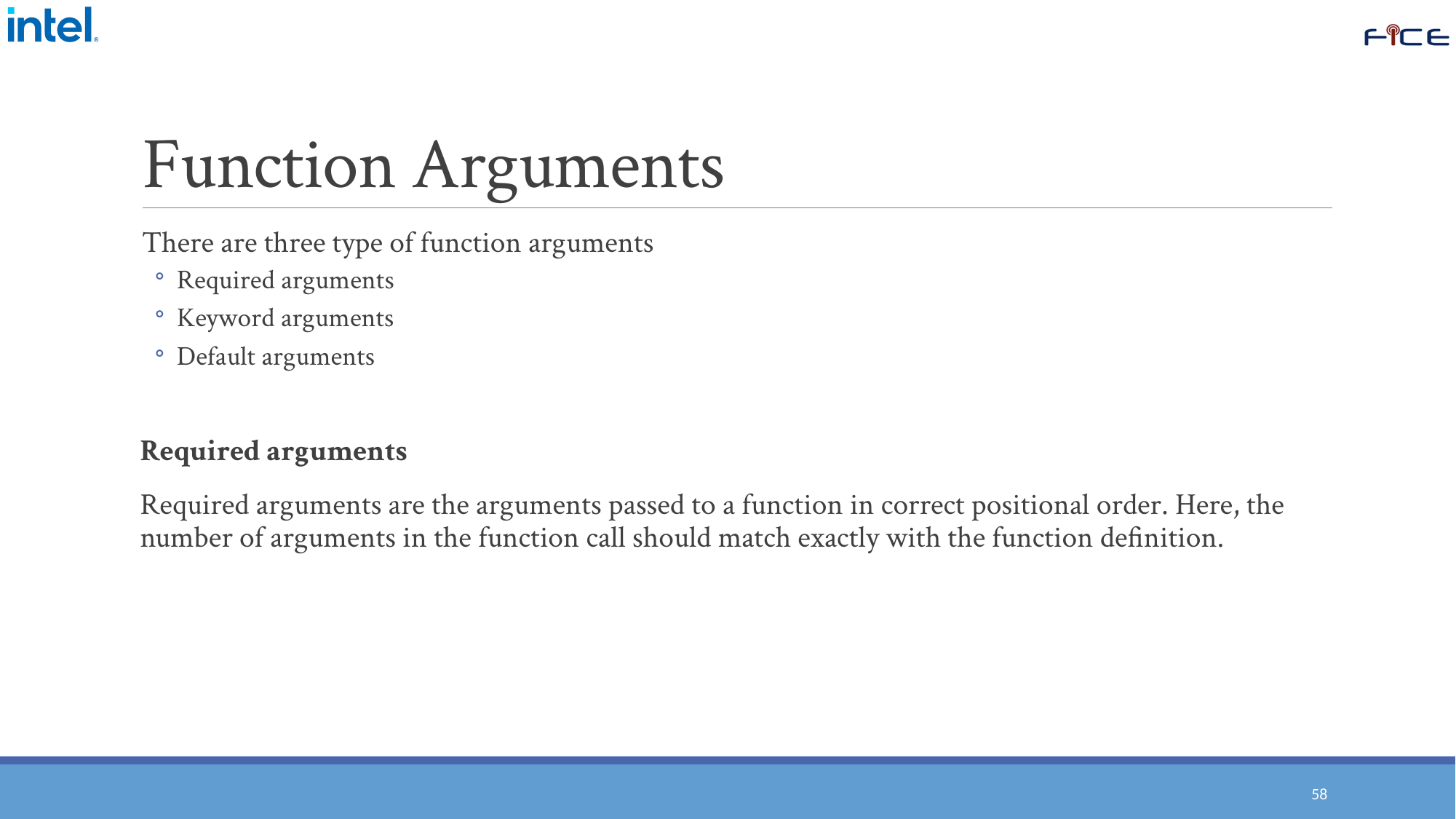

# Function Arguments
There are three type of function arguments
Required arguments
Keyword arguments
Default arguments

Required arguments
Required arguments are the arguments passed to a function in correct positional order. Here, the number of arguments in the function call should match exactly with the function definition.
58